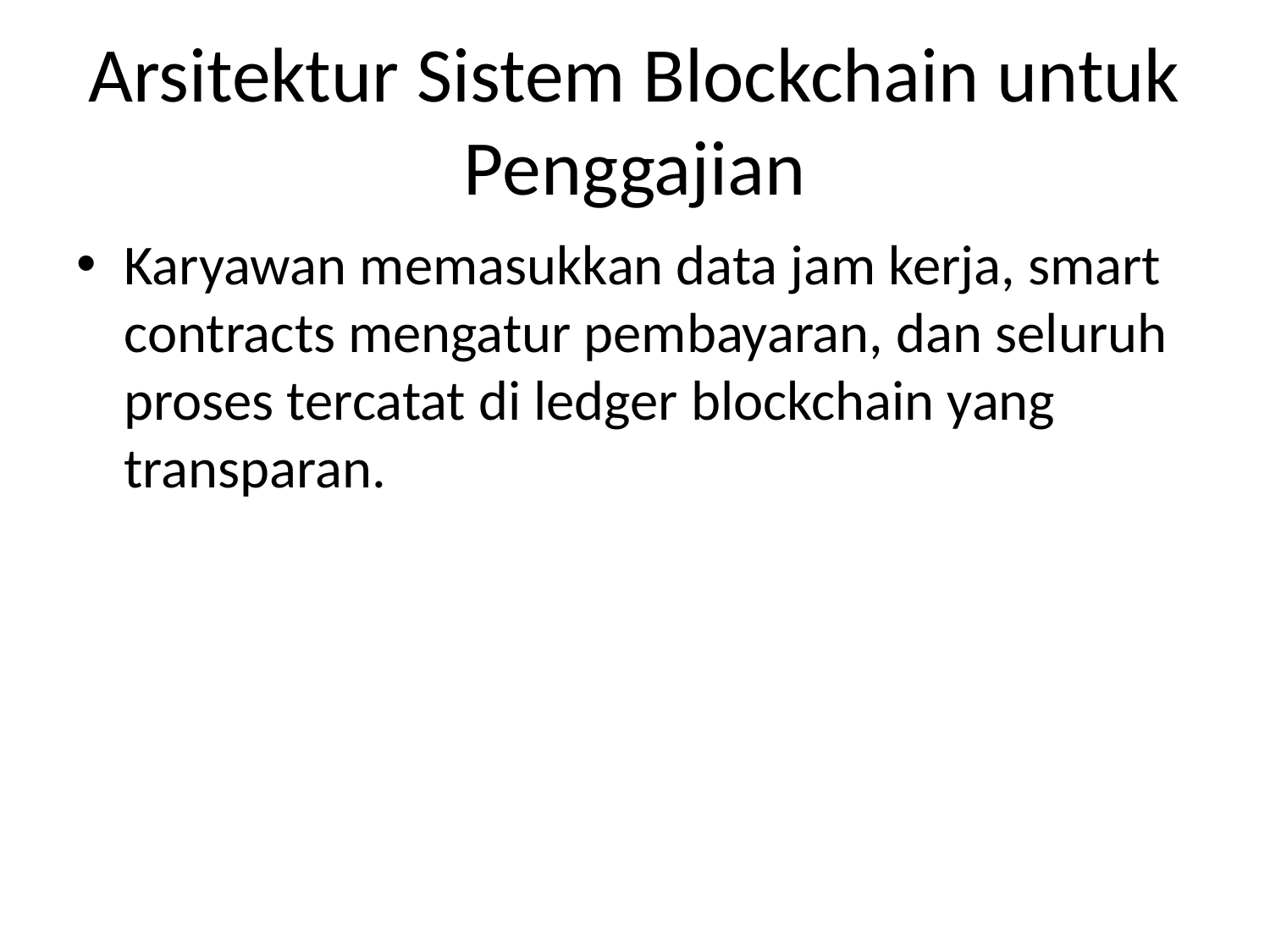

# Arsitektur Sistem Blockchain untuk Penggajian
Karyawan memasukkan data jam kerja, smart contracts mengatur pembayaran, dan seluruh proses tercatat di ledger blockchain yang transparan.